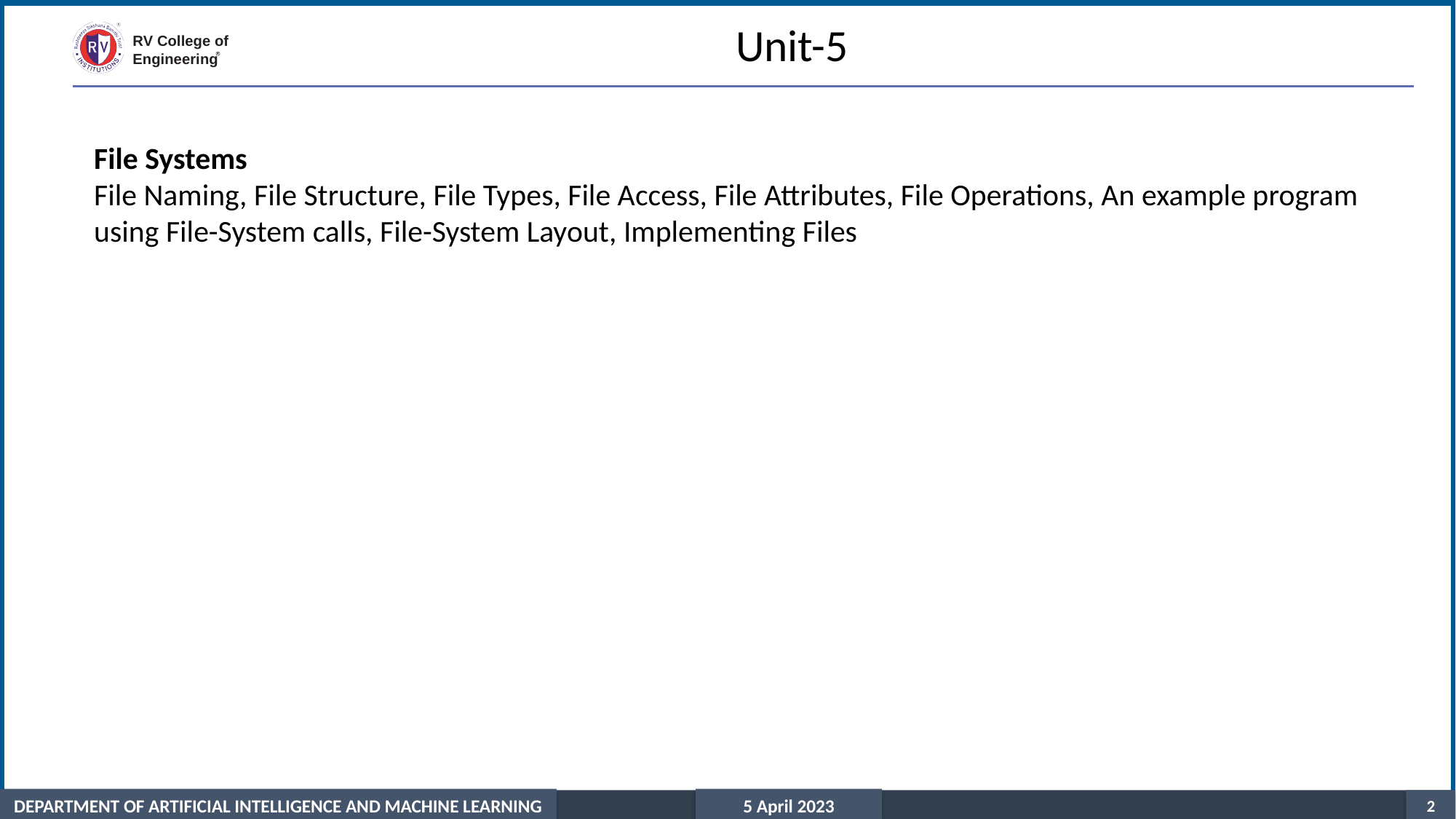

# Unit-5

File Systems
File Naming, File Structure, File Types, File Access, File Attributes, File Operations, An example program using File-System calls, File-System Layout, Implementing Files